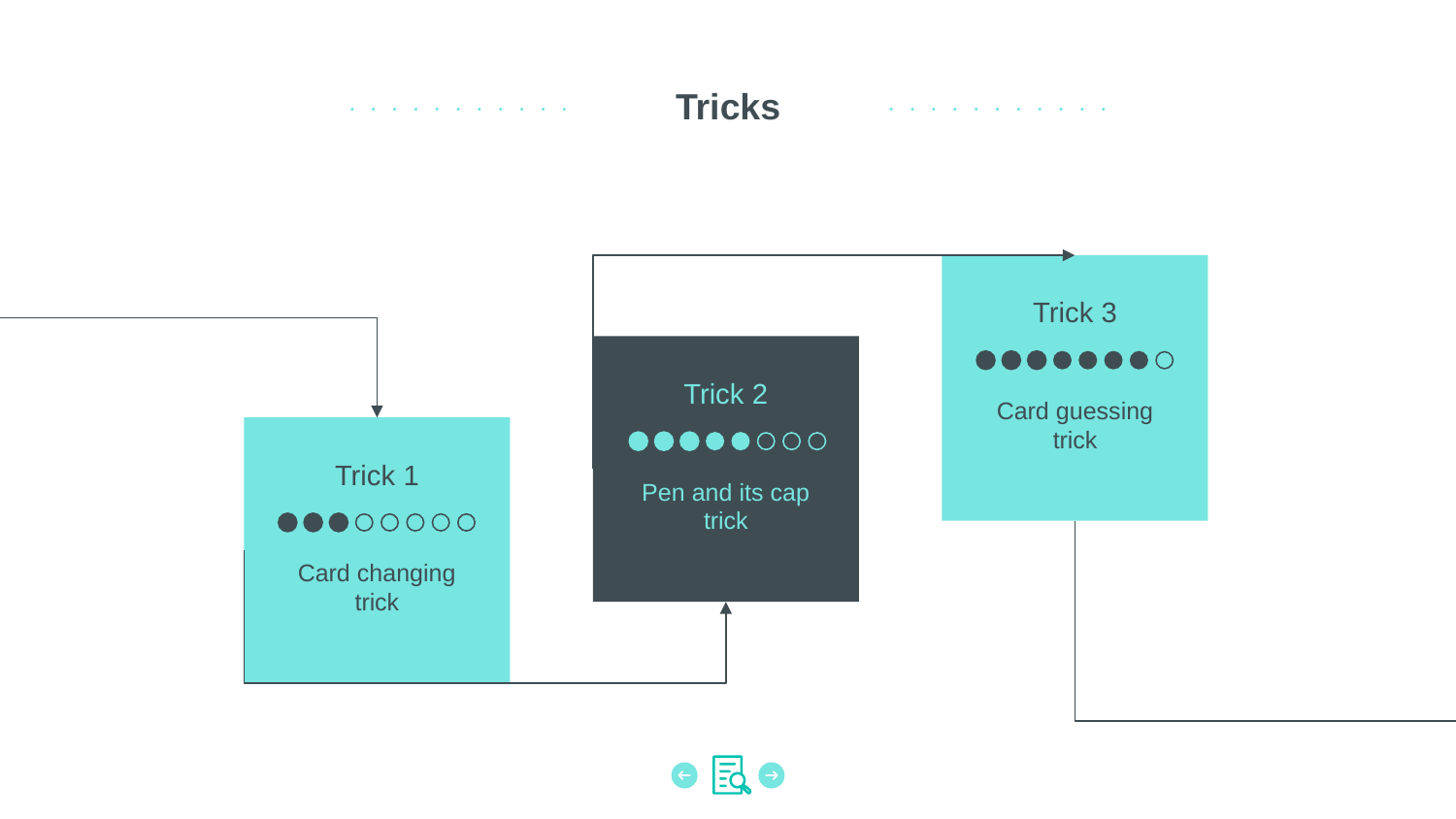

# Tricks

Trick 3

Trick 2
Card guessing trick

Trick 1
Pen and its cap trick

Card changing trick